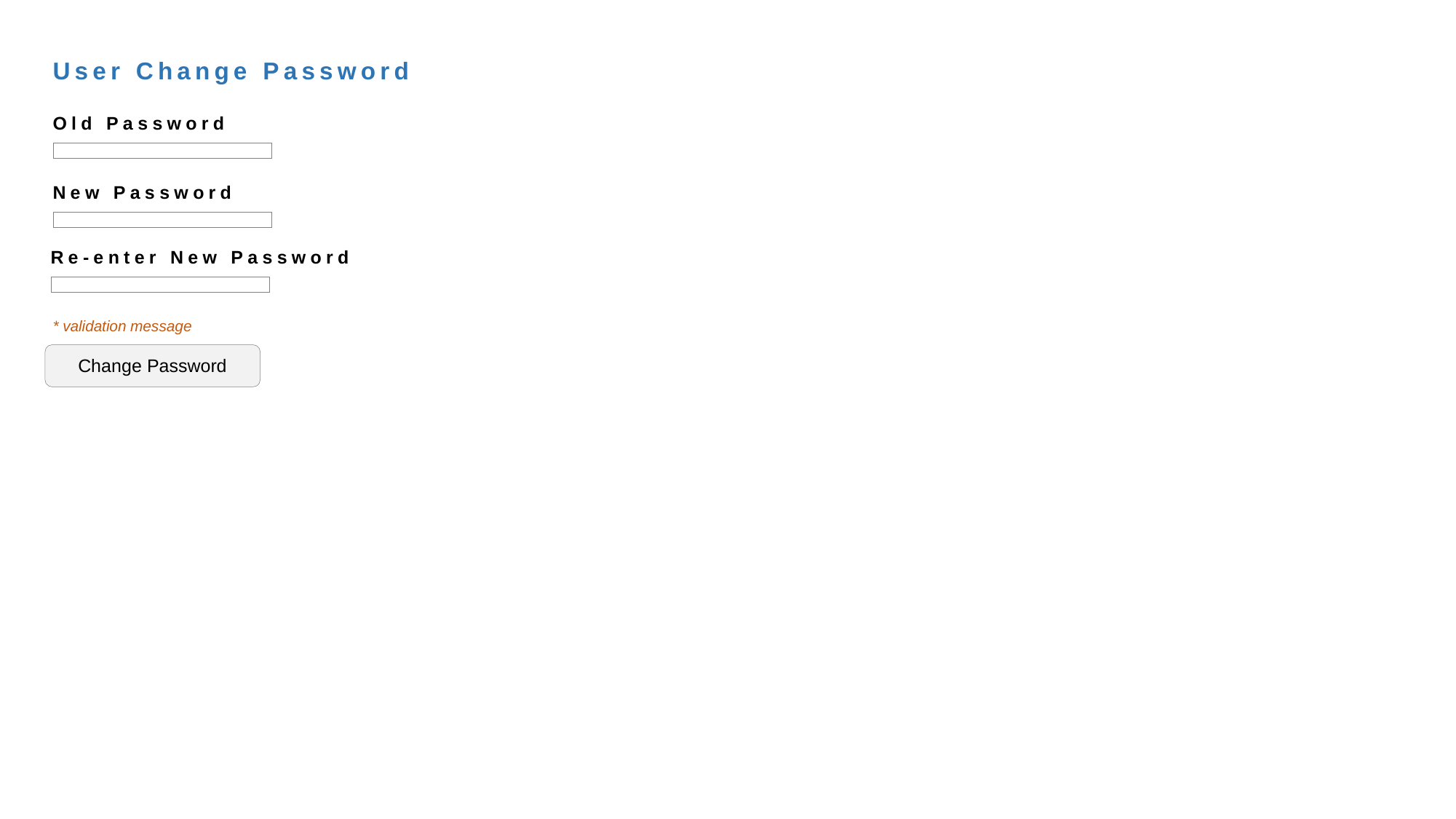

User Change Password
Old Password

New Password

Re-enter New Password

* validation message
Change Password